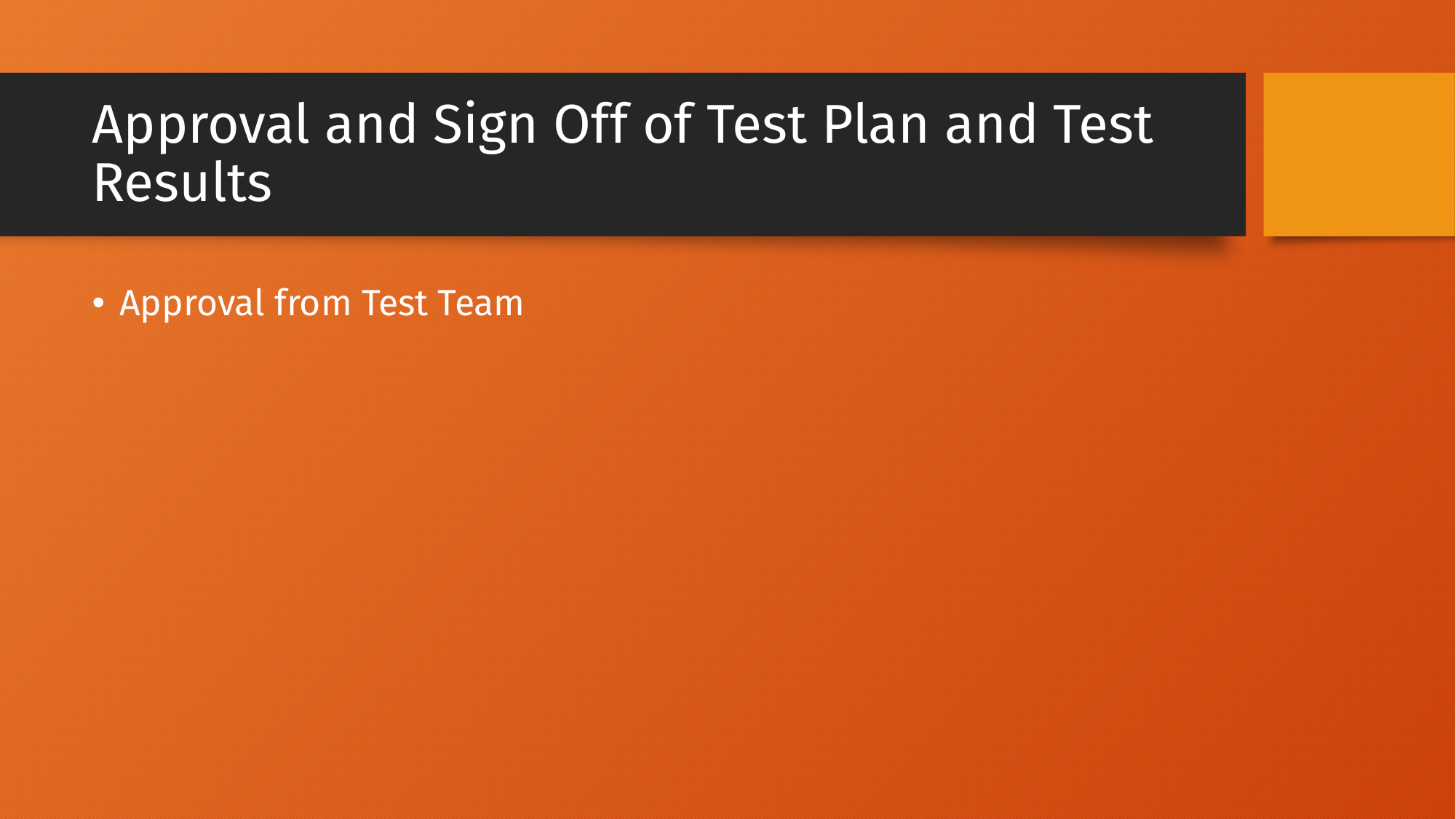

# Approval and Sign Off of Test Plan and Test Results
Approval from Test Team